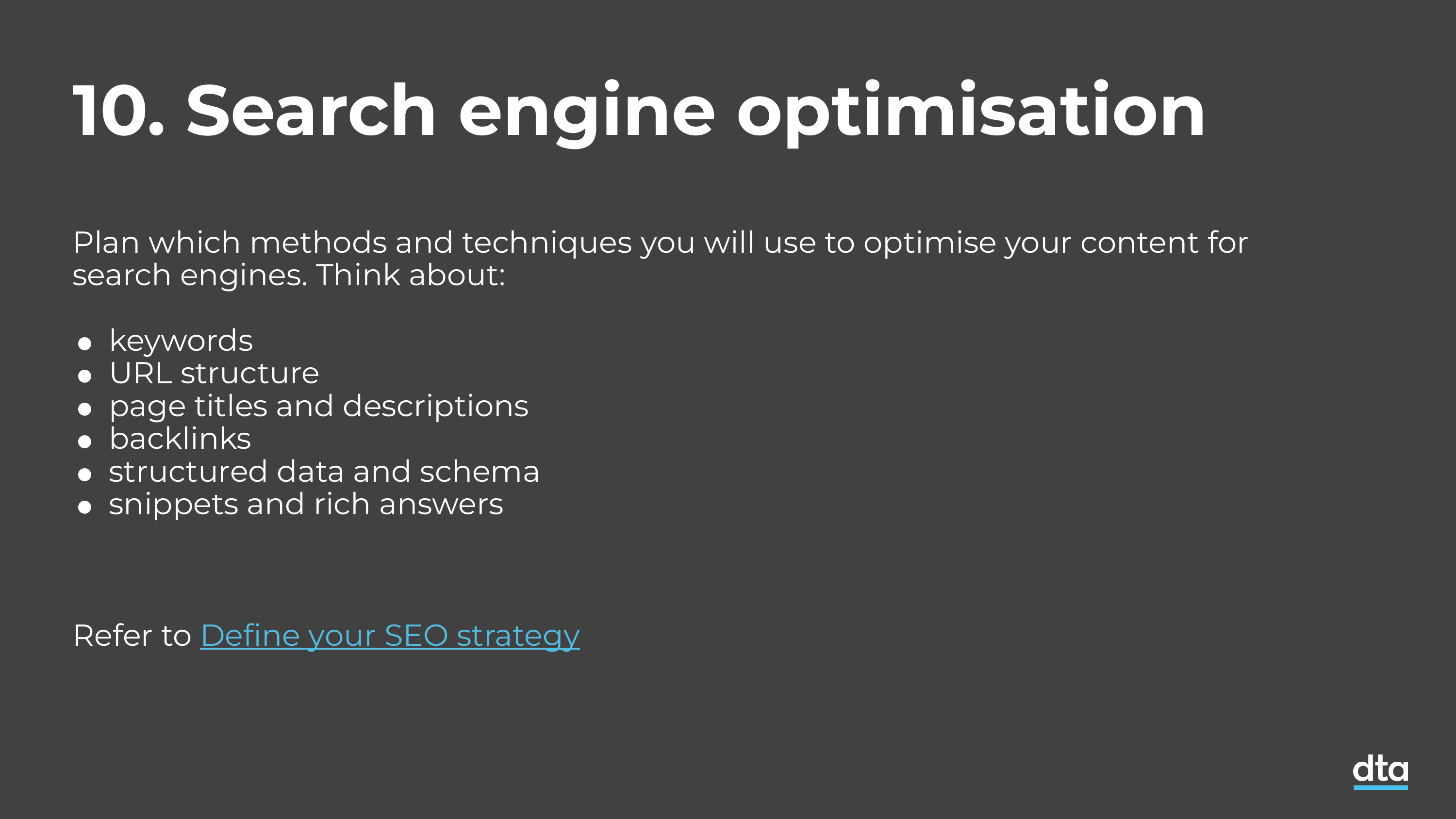

# 10. Search engine optimisation

Plan which methods and techniques you will use to optimise your content for search engines. Think about:

keywords
URL structure
page titles and descriptions
backlinks
structured data and schema
snippets and rich answers

Refer to Define your SEO strategy